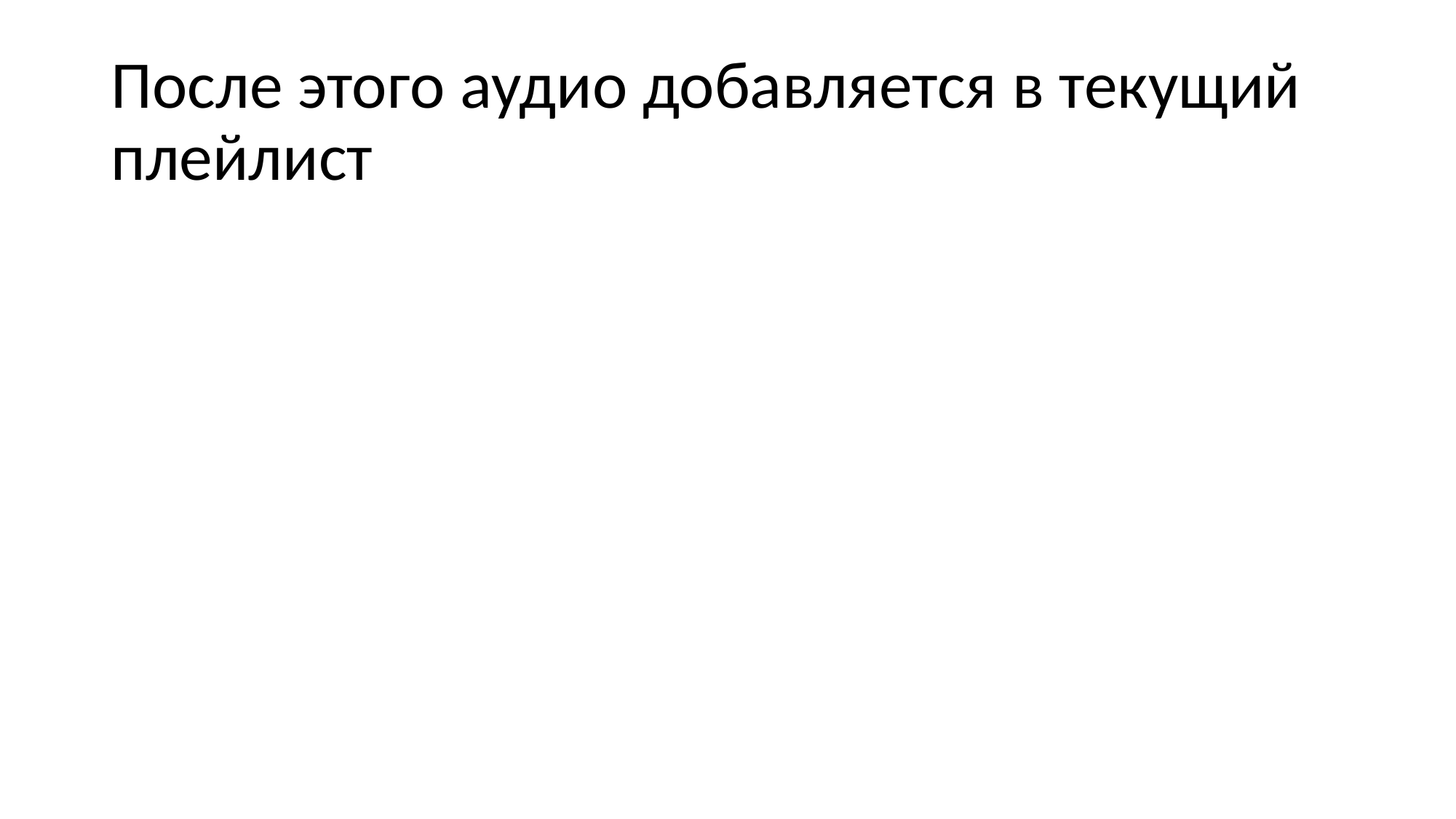

# После этого аудио добавляется в текущий плейлист